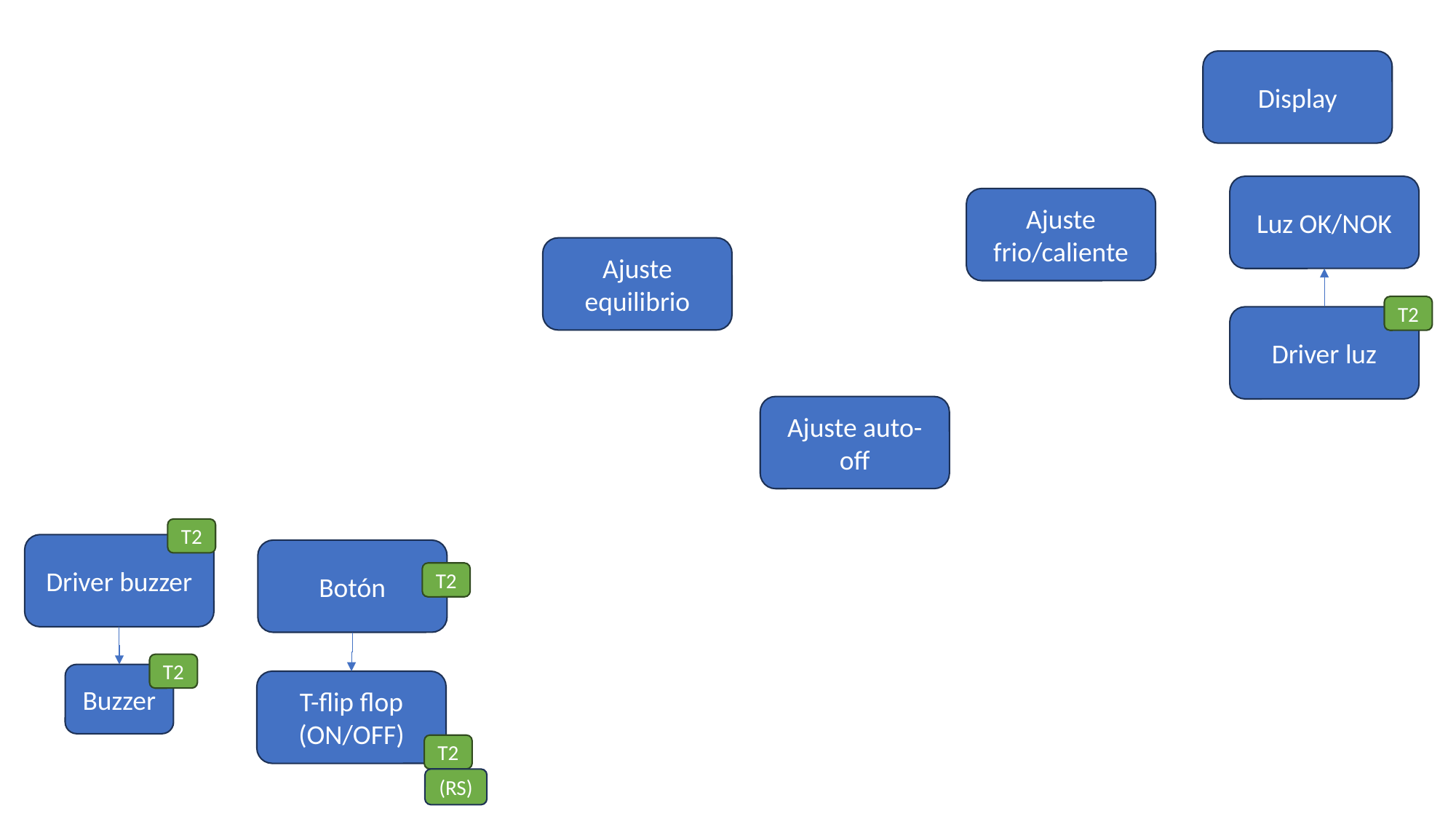

Display
Luz OK/NOK
Ajuste frio/caliente
Ajuste equilibrio
T2
Driver luz
Ajuste auto-off
T2
Driver buzzer
Botón
T2
T2
Buzzer
T-flip flop (ON/OFF)
T2
(RS)